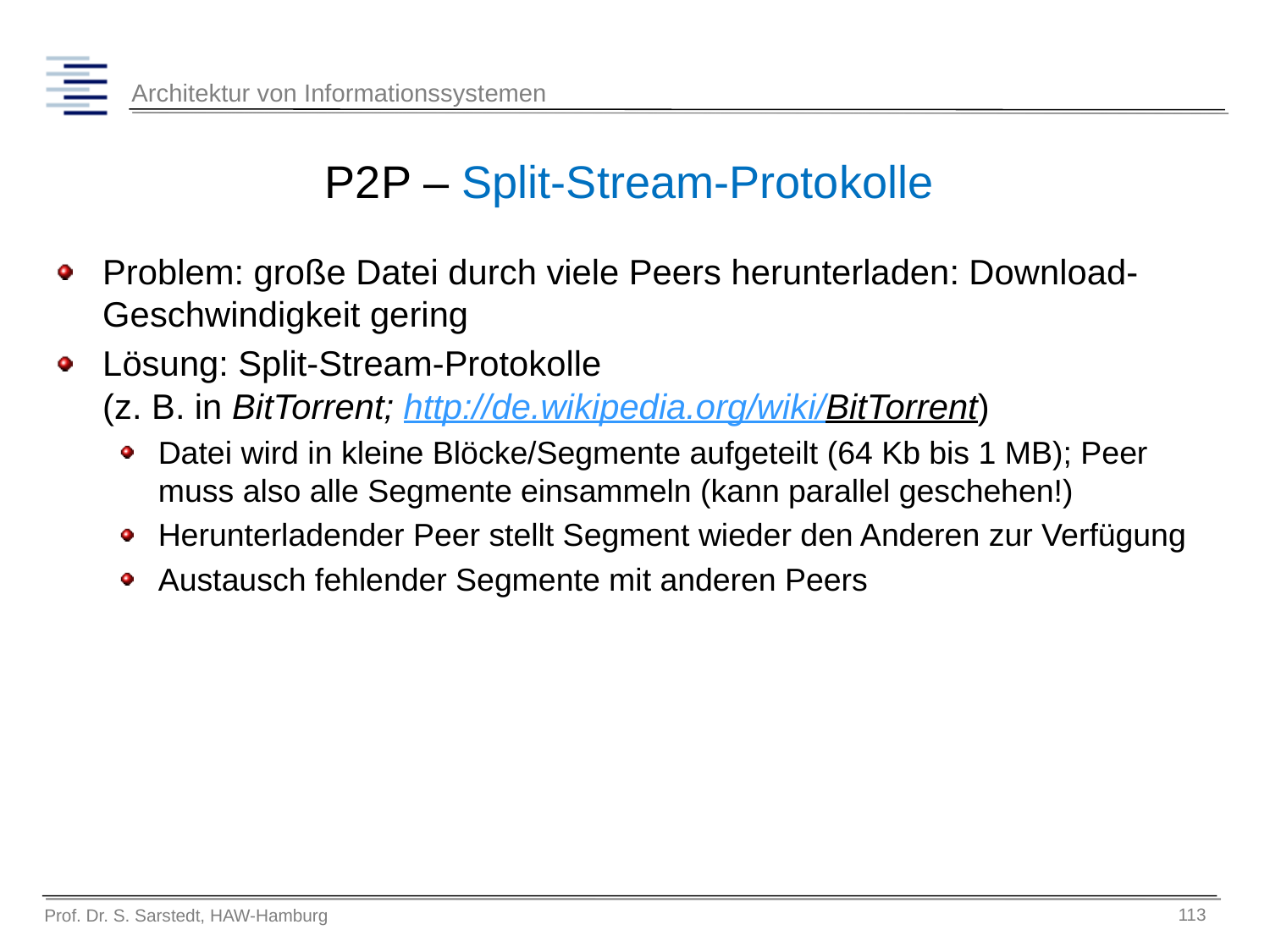

# P2P – Split-Stream-Protokolle
Problem: große Datei durch viele Peers herunterladen: Download-Geschwindigkeit gering
Lösung: Split-Stream-Protokolle
(z. B. in BitTorrent; http://de.wikipedia.org/wiki/BitTorrent)
Datei wird in kleine Blöcke/Segmente aufgeteilt (64 Kb bis 1 MB); Peer muss also alle Segmente einsammeln (kann parallel geschehen!)
Herunterladender Peer stellt Segment wieder den Anderen zur Verfügung
Austausch fehlender Segmente mit anderen Peers